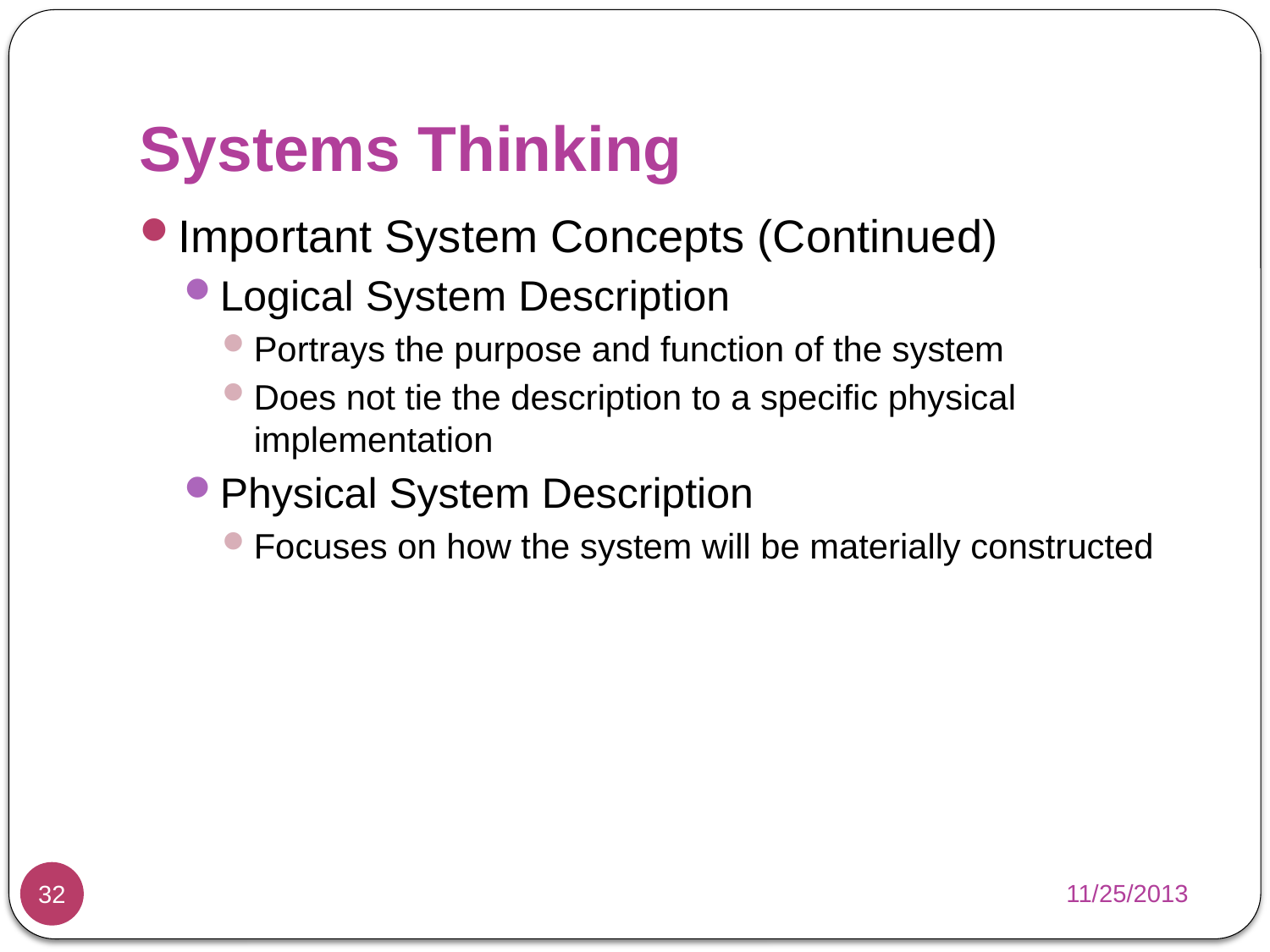

# Systems Thinking
Important System Concepts (Continued)
Logical System Description
Portrays the purpose and function of the system
Does not tie the description to a specific physical implementation
Physical System Description
Focuses on how the system will be materially constructed

11/25/2013
32